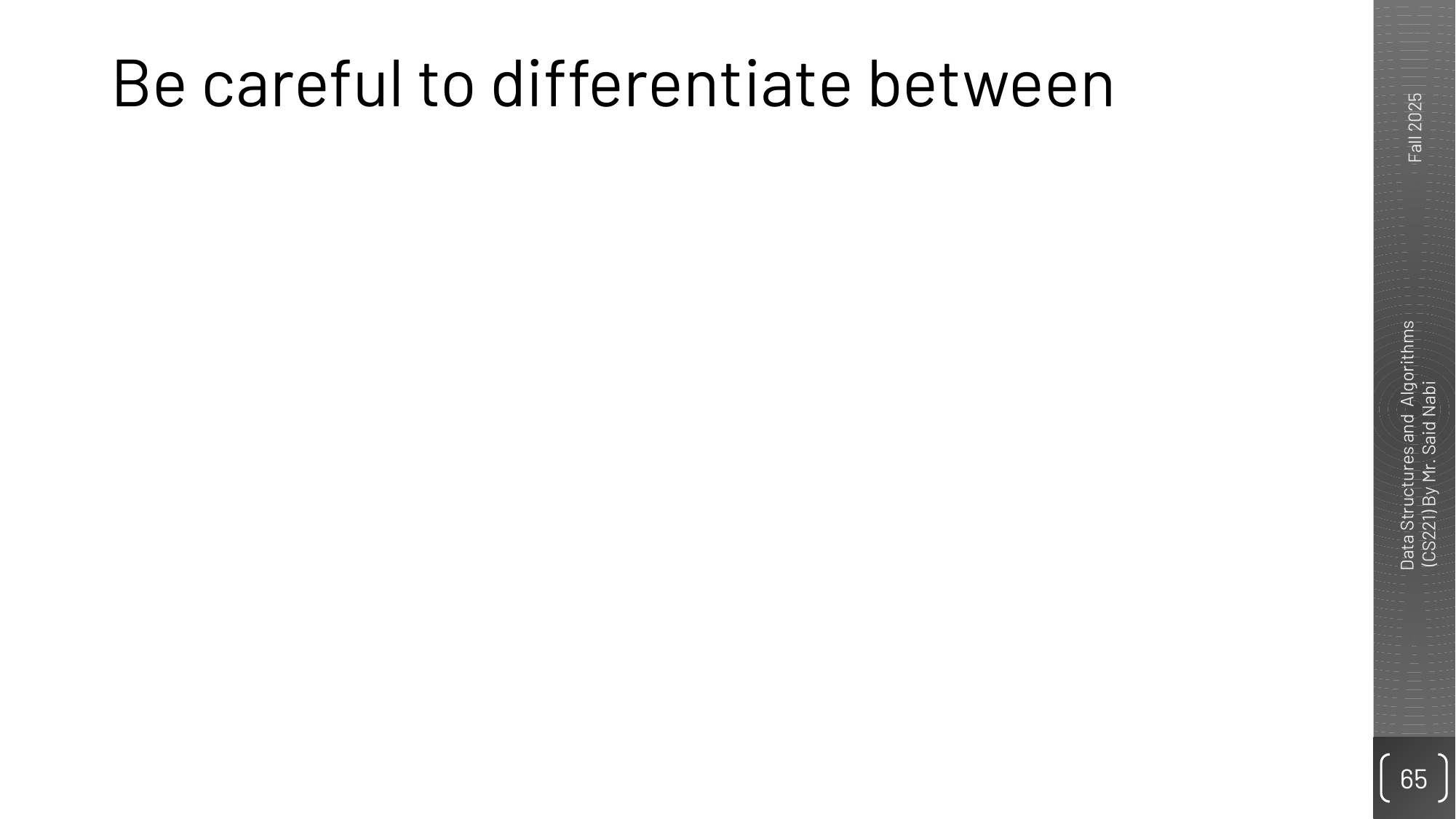

# Be careful to differentiate between
Performance: how much time/memory/disk/... is actually used when a program is run. This depends on the machine, compiler, etc. as well as the code.

Complexity: how do the resource requirements of a program or algorithm scale, i.e., what happens as the size of the problem being solved gets larger.